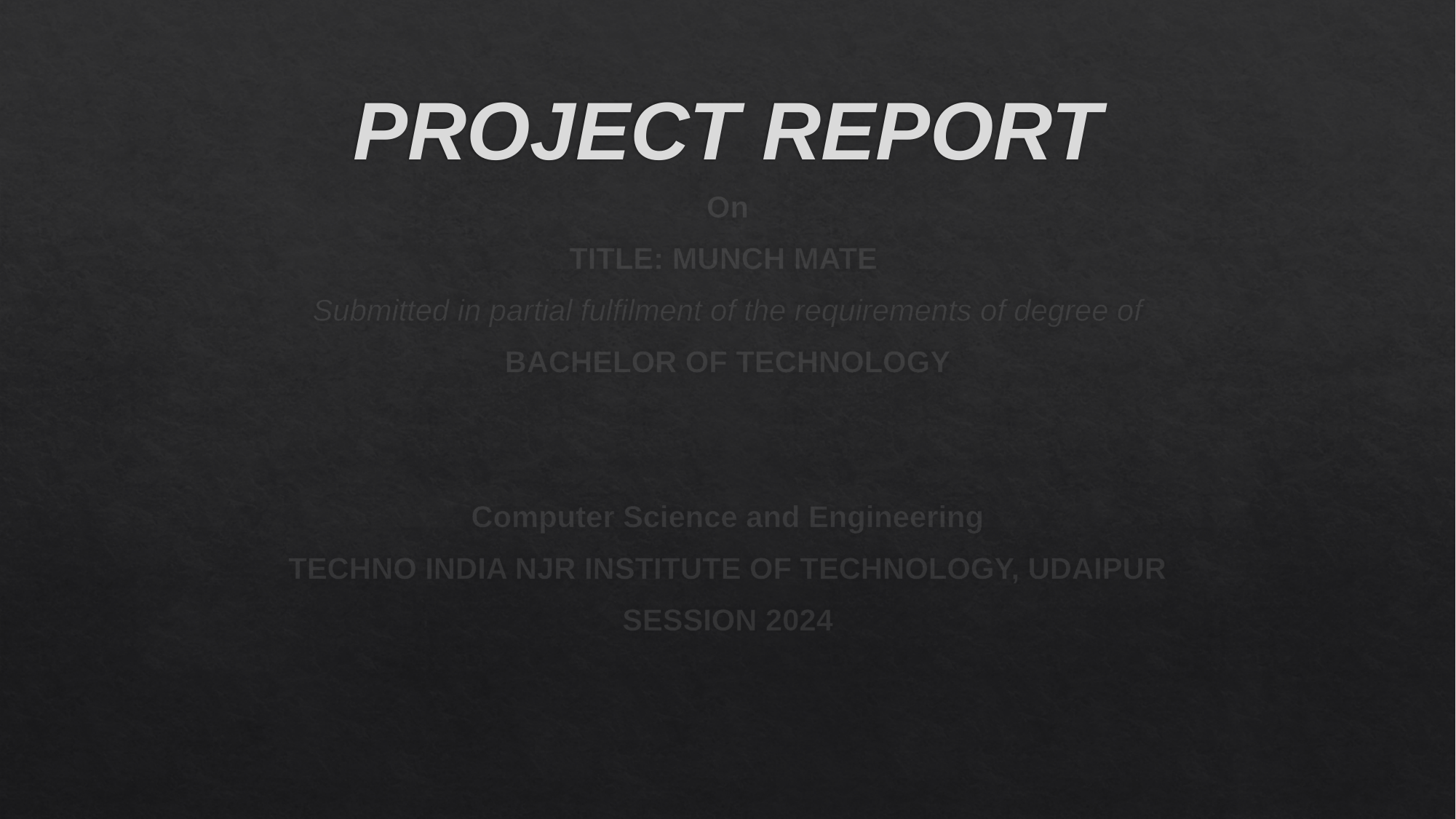

# PROJECT REPORT
On
TITLE: MUNCH MATE
Submitted in partial fulfilment of the requirements of degree of
BACHELOR OF TECHNOLOGY

Computer Science and Engineering
TECHNO INDIA NJR INSTITUTE OF TECHNOLOGY, UDAIPUR
 SESSION 2024